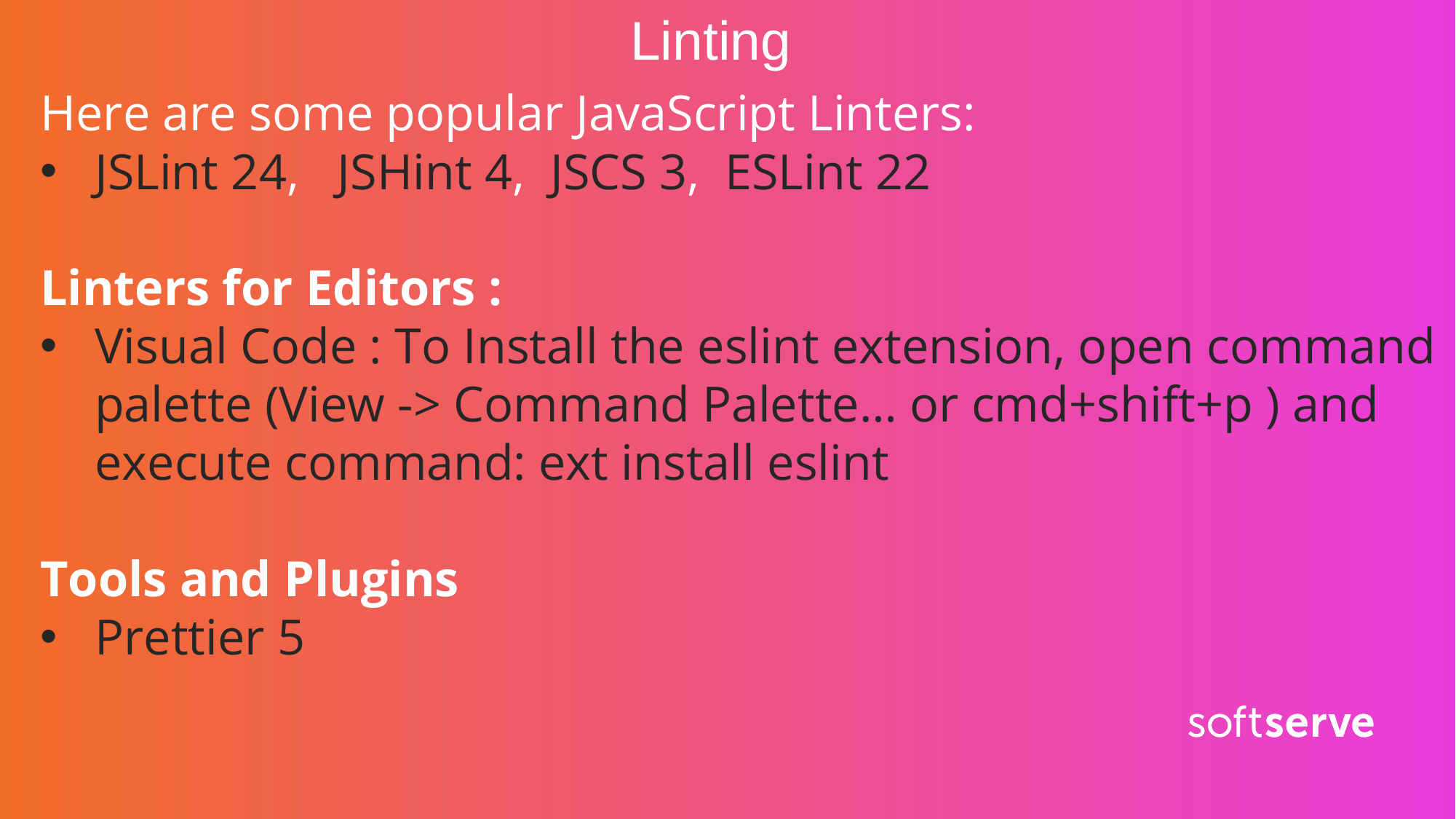

Linting
Here are some popular JavaScript Linters:
JSLint 24,   JSHint 4,  JSCS 3,  ESLint 22

Linters for Editors :
Visual Code : To Install the eslint extension, open command palette (View -> Command Palette… or cmd+shift+p ) and execute command: ext install eslint

Tools and Plugins
Prettier 5